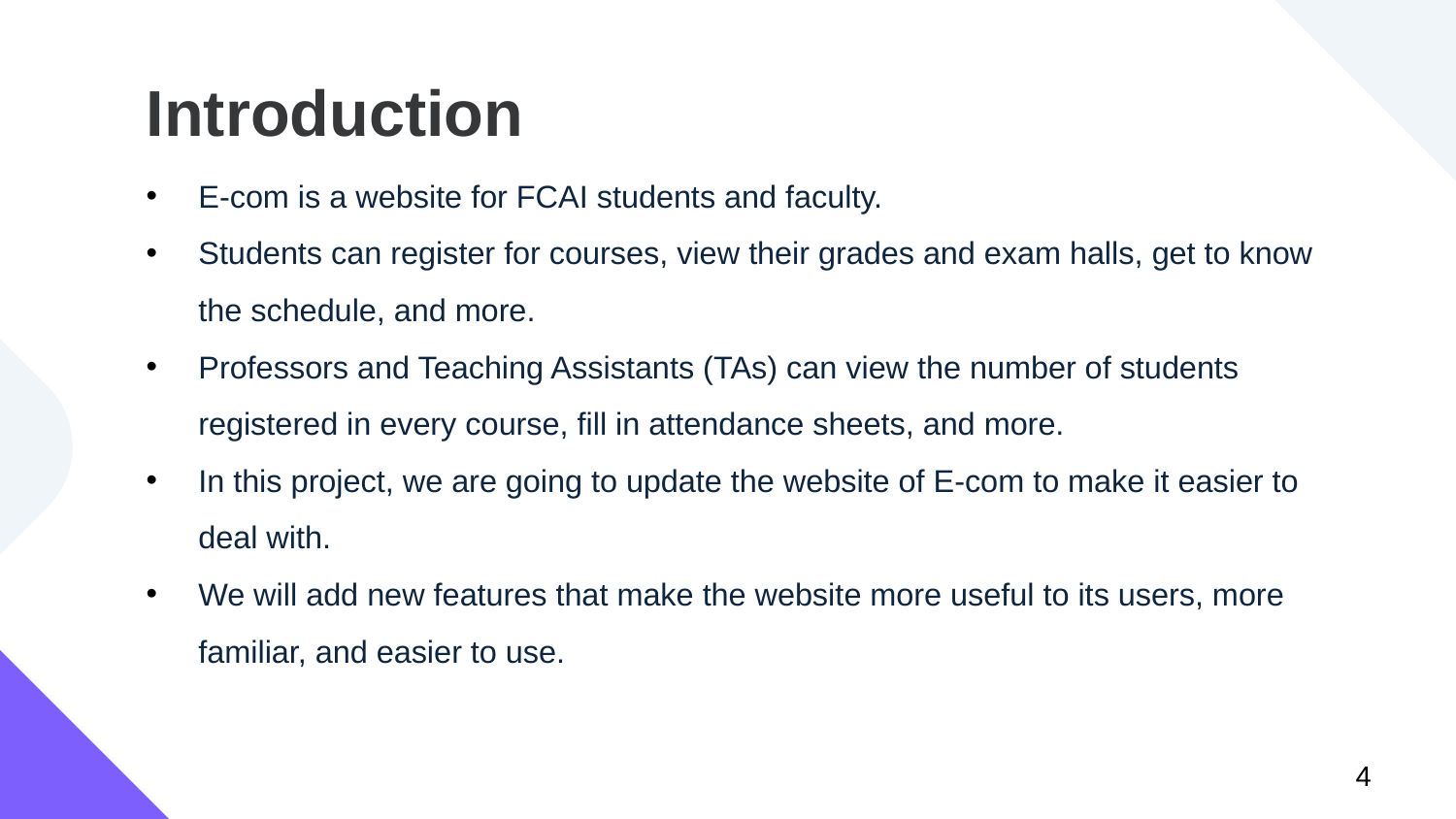

# Introduction
E-com is a website for FCAI students and faculty.
Students can register for courses, view their grades and exam halls, get to know the schedule, and more.
Professors and Teaching Assistants (TAs) can view the number of students registered in every course, fill in attendance sheets, and more.
In this project, we are going to update the website of E-com to make it easier to deal with.
We will add new features that make the website more useful to its users, more familiar, and easier to use.